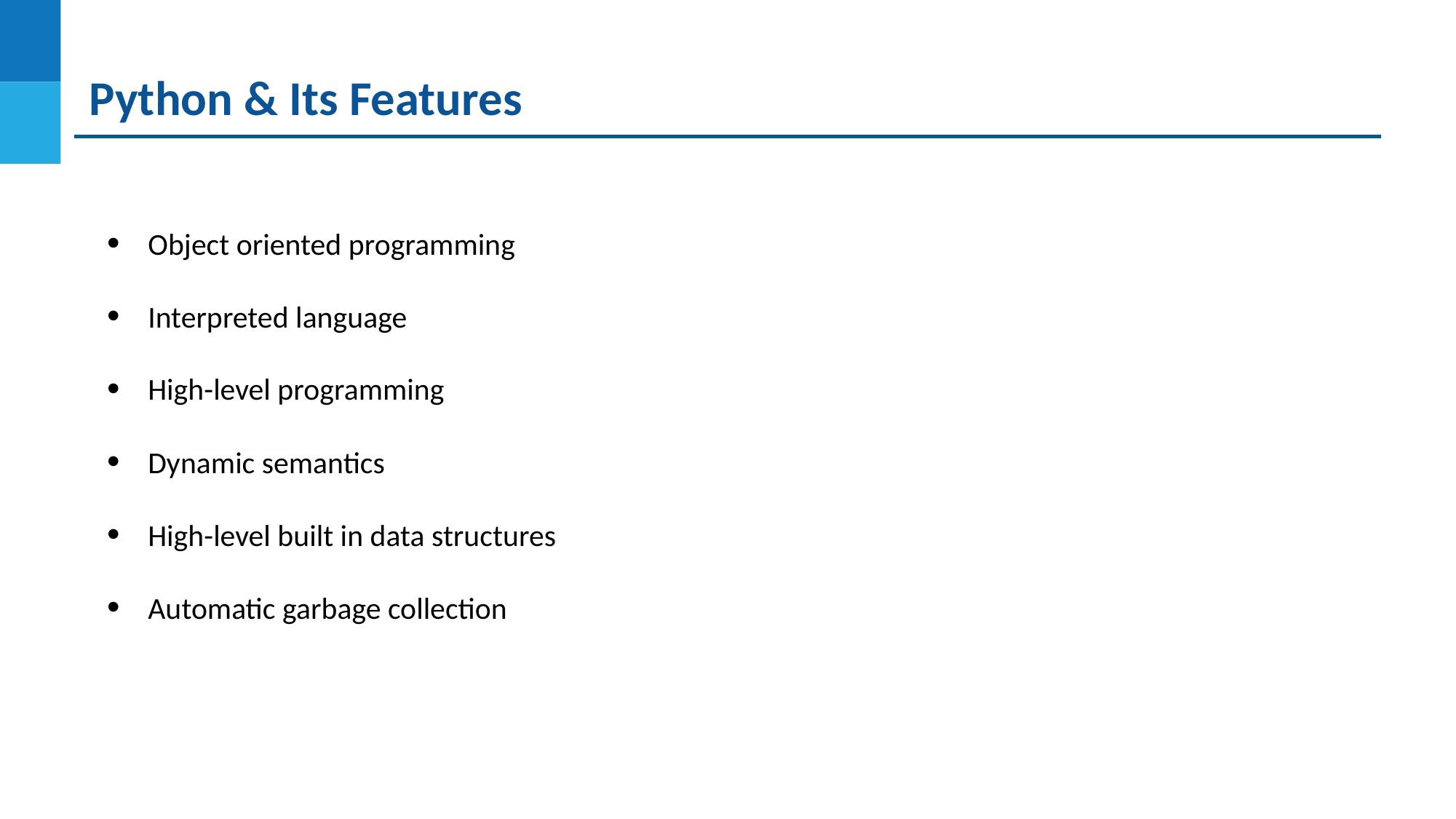

# Python & Its Features
Object oriented programming
Interpreted language
High-level programming
Dynamic semantics
High-level built in data structures
Automatic garbage collection